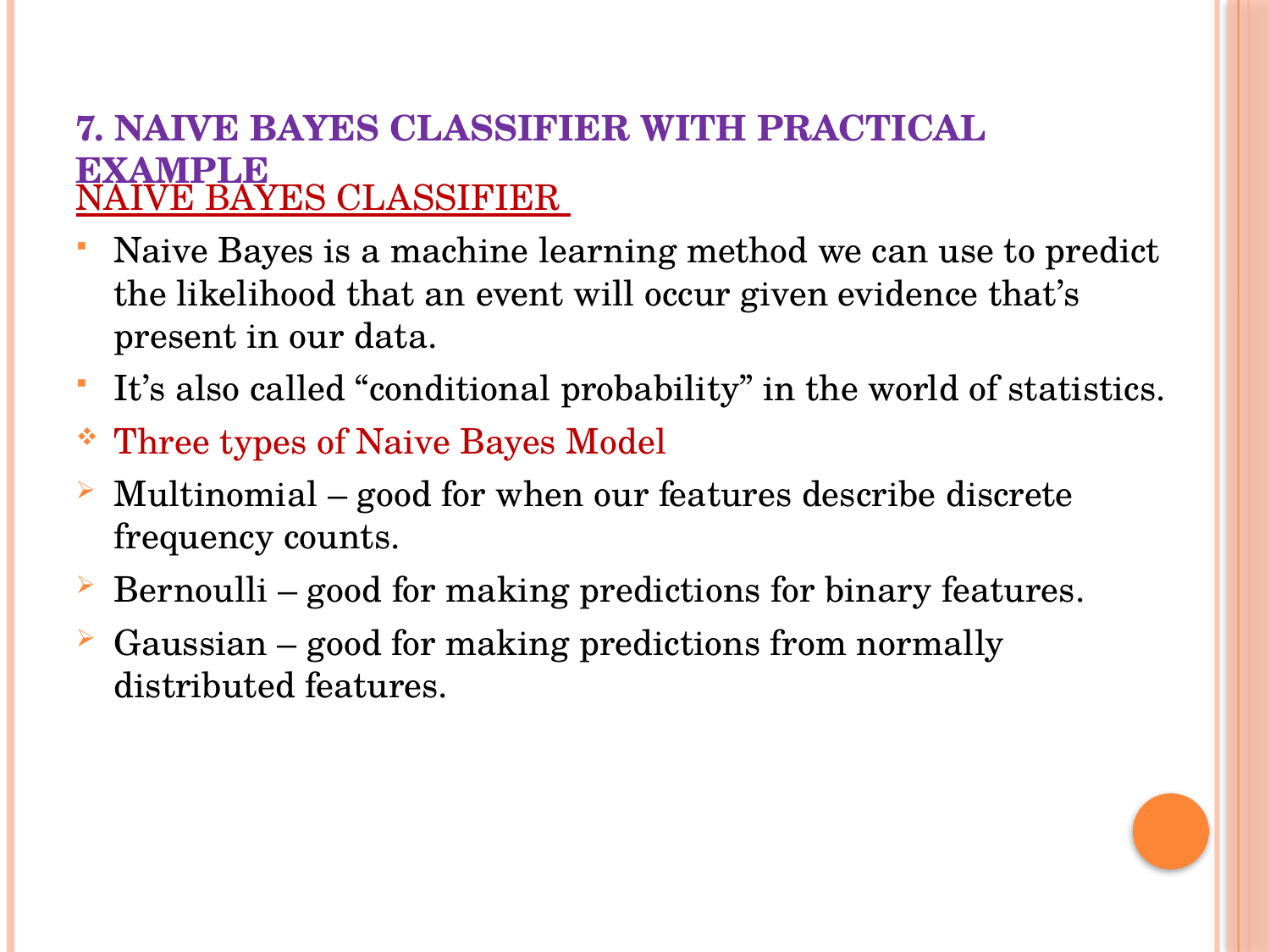

# 7. NAIVE BAYES CLASSIFIER WITH PRACTICAL EXAMPLE
NAIVE BAYES CLASSIFIER
Naive Bayes is a machine learning method we can use to predict the likelihood that an event will occur given evidence that’s present in our data.
It’s also called “conditional probability” in the world of statistics.
Three types of Naive Bayes Model
Multinomial – good for when our features describe discrete frequency counts.
Bernoulli – good for making predictions for binary features.
Gaussian – good for making predictions from normally distributed features.